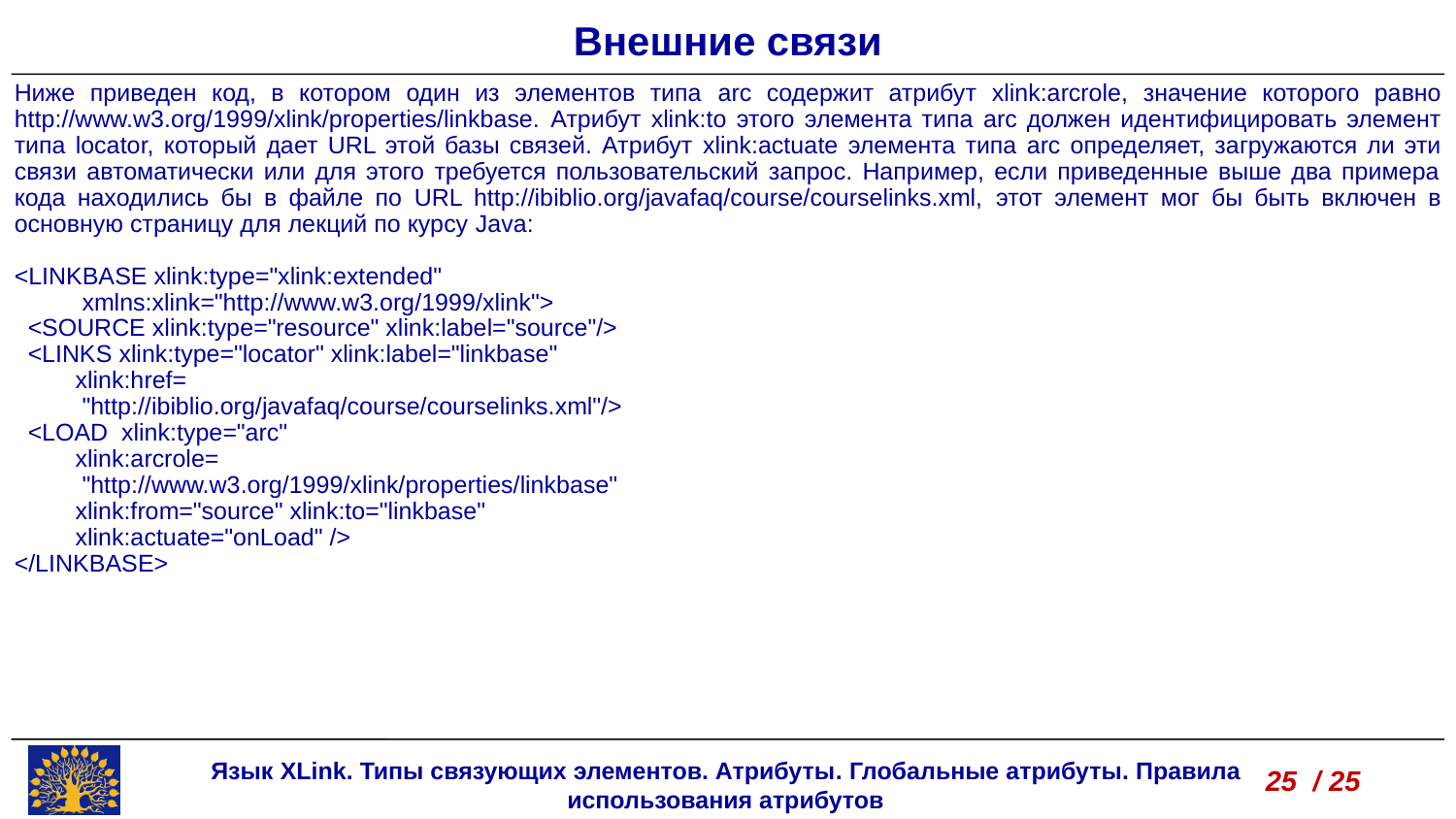

Внешние связи
Ниже приведен код, в котором один из элементов типа arc содержит атрибут xlink:arcrole, значение которого равно http://www.w3.org/1999/xlink/properties/linkbase. Атрибут xlink:to этого элемента типа arc должен идентифицировать элемент типа locator, который дает URL этой базы связей. Атрибут xlink:actuate элемента типа arc определяет, загружаются ли эти связи автоматически или для этого требуется пользовательский запрос. Например, если приведенные выше два примера кода находились бы в файле по URL http://ibiblio.org/javafaq/course/courselinks.xml, этот элемент мог бы быть включен в основную страницу для лекций по курсу Java:

<LINKBASE xlink:type="xlink:extended"
          xmlns:xlink="http://www.w3.org/1999/xlink">
  <SOURCE xlink:type="resource" xlink:label="source"/>
  <LINKS xlink:type="locator" xlink:label="linkbase"
         xlink:href=
          "http://ibiblio.org/javafaq/course/courselinks.xml"/>
  <LOAD  xlink:type="arc"
         xlink:arcrole=
          "http://www.w3.org/1999/xlink/properties/linkbase"
         xlink:from="source" xlink:to="linkbase"
         xlink:actuate="onLoad" />
</LINKBASE>